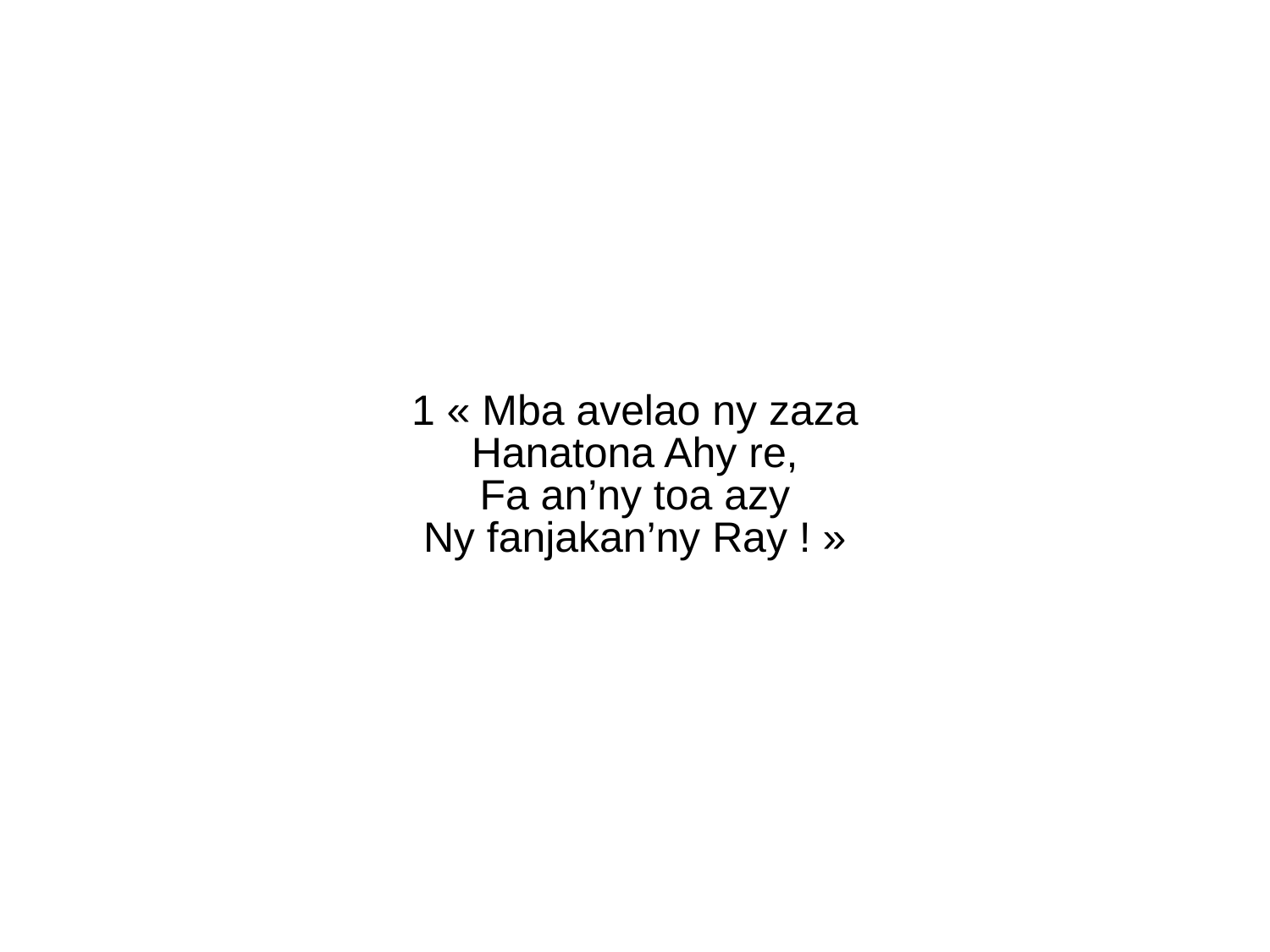

1 « Mba avelao ny zaza
Hanatona Ahy re,
Fa an’ny toa azy
Ny fanjakan’ny Ray ! »